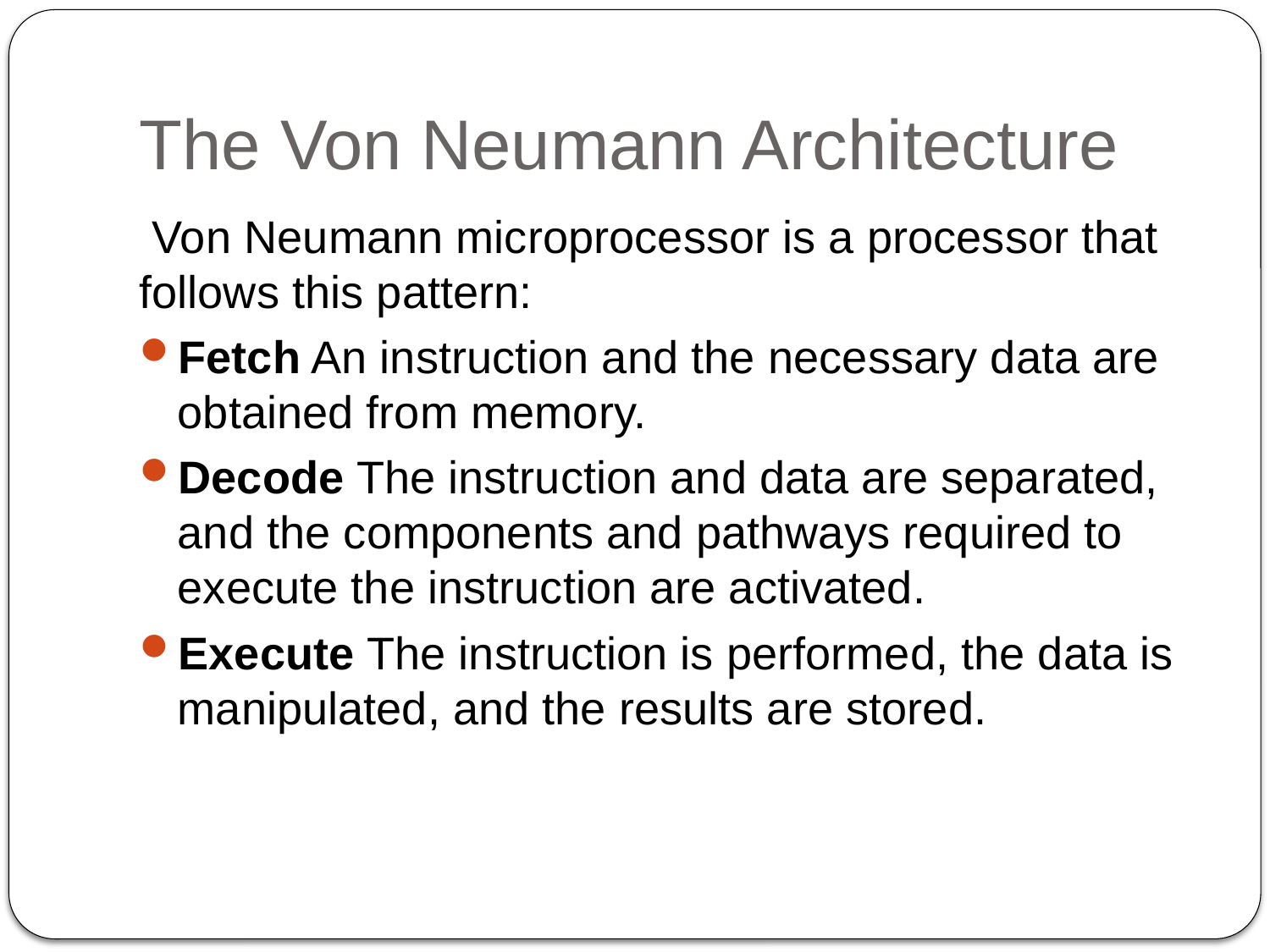

# The Von Neumann Architecture
 Von Neumann microprocessor is a processor that follows this pattern:
Fetch An instruction and the necessary data are obtained from memory.
Decode The instruction and data are separated, and the components and pathways required to execute the instruction are activated.
Execute The instruction is performed, the data is manipulated, and the results are stored.